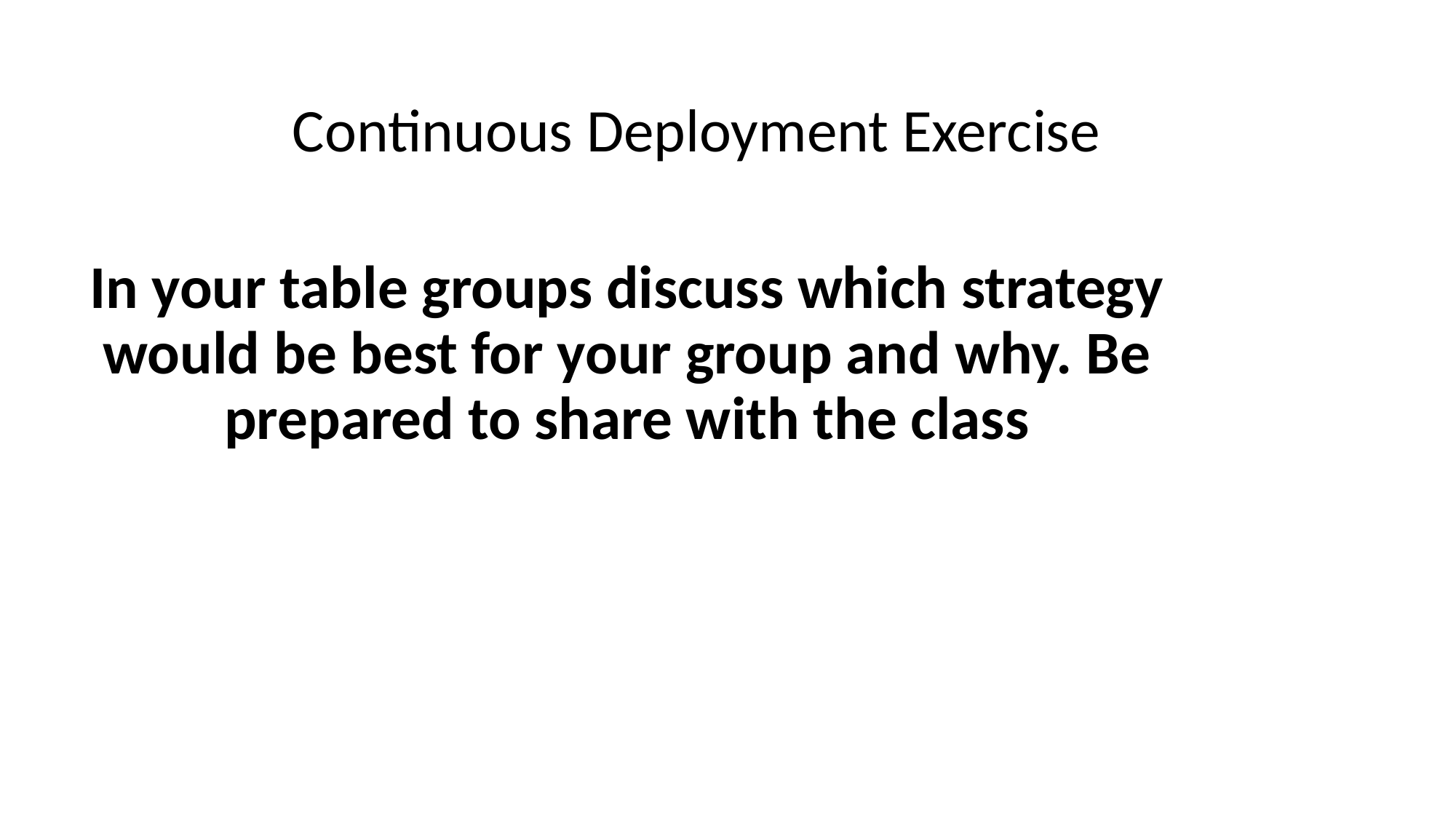

Continuous Deployment Exercise
In your table groups discuss which strategy would be best for your group and why. Be prepared to share with the class